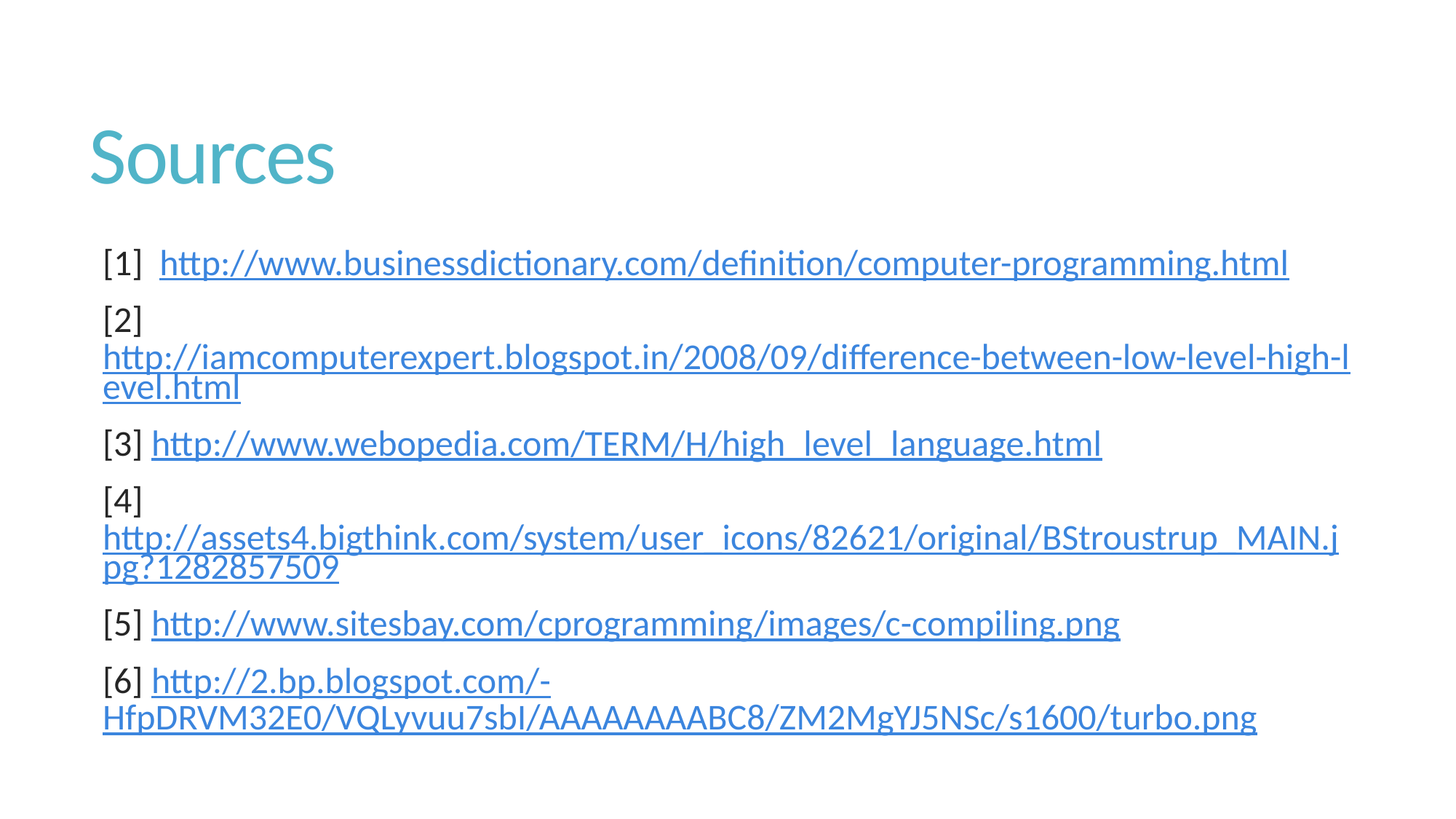

# Sources
[1]  http://www.businessdictionary.com/definition/computer-programming.html
[2] http://iamcomputerexpert.blogspot.in/2008/09/difference-between-low-level-high-level.html
[3] http://www.webopedia.com/TERM/H/high_level_language.html
[4]http://assets4.bigthink.com/system/user_icons/82621/original/BStroustrup_MAIN.jpg?1282857509
[5] http://www.sitesbay.com/cprogramming/images/c-compiling.png
[6] http://2.bp.blogspot.com/-HfpDRVM32E0/VQLyvuu7sbI/AAAAAAAABC8/ZM2MgYJ5NSc/s1600/turbo.png